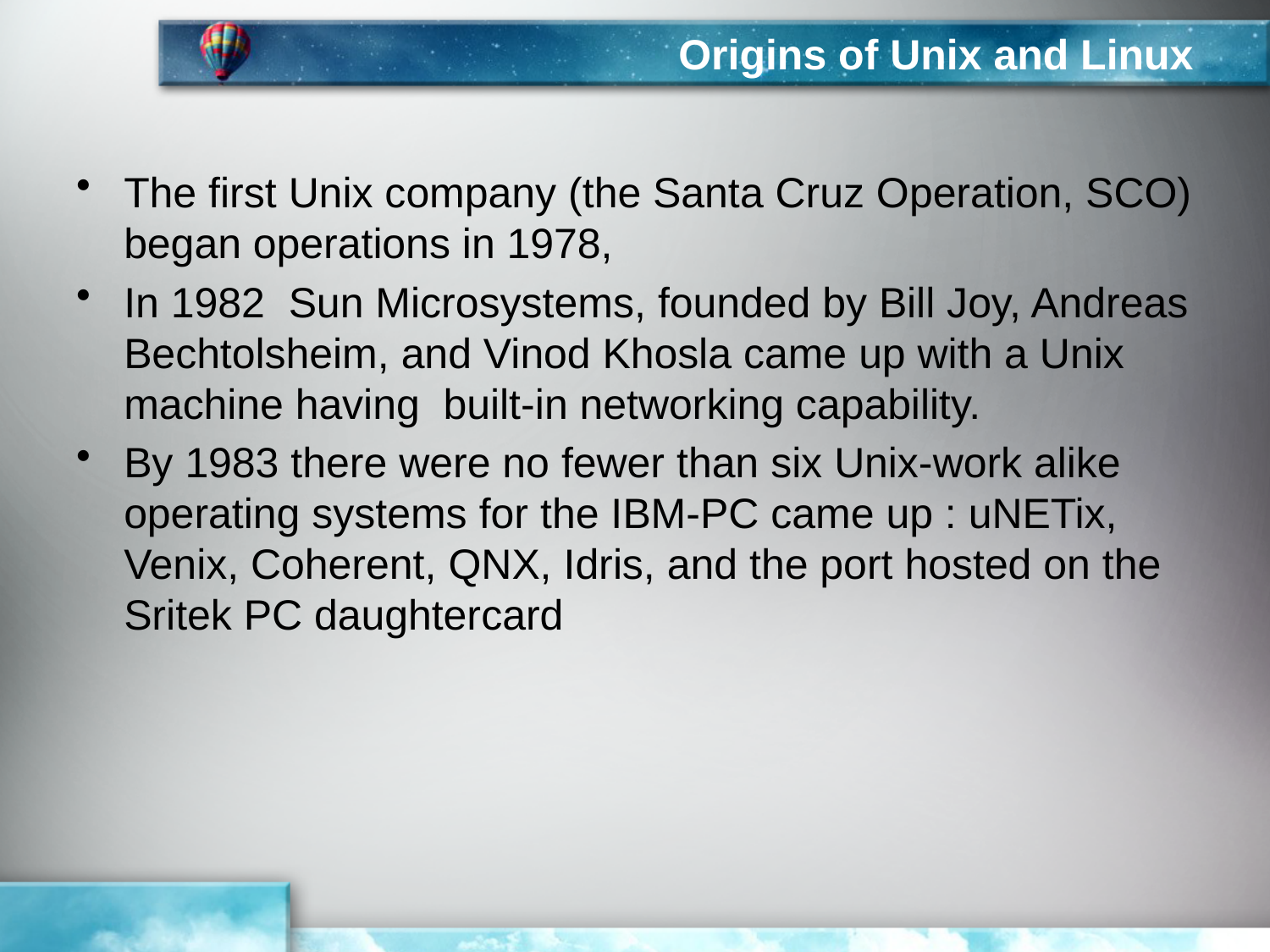

# Origins of Unix and Linux
The first Unix company (the Santa Cruz Operation, SCO) began operations in 1978,
In 1982  Sun Microsystems, founded by Bill Joy, Andreas Bechtolsheim, and Vinod Khosla came up with a Unix machine having  built-in networking capability.
By 1983 there were no fewer than six Unix-work alike operating systems for the IBM-PC came up : uNETix, Venix, Coherent, QNX, Idris, and the port hosted on the Sritek PC daughtercard